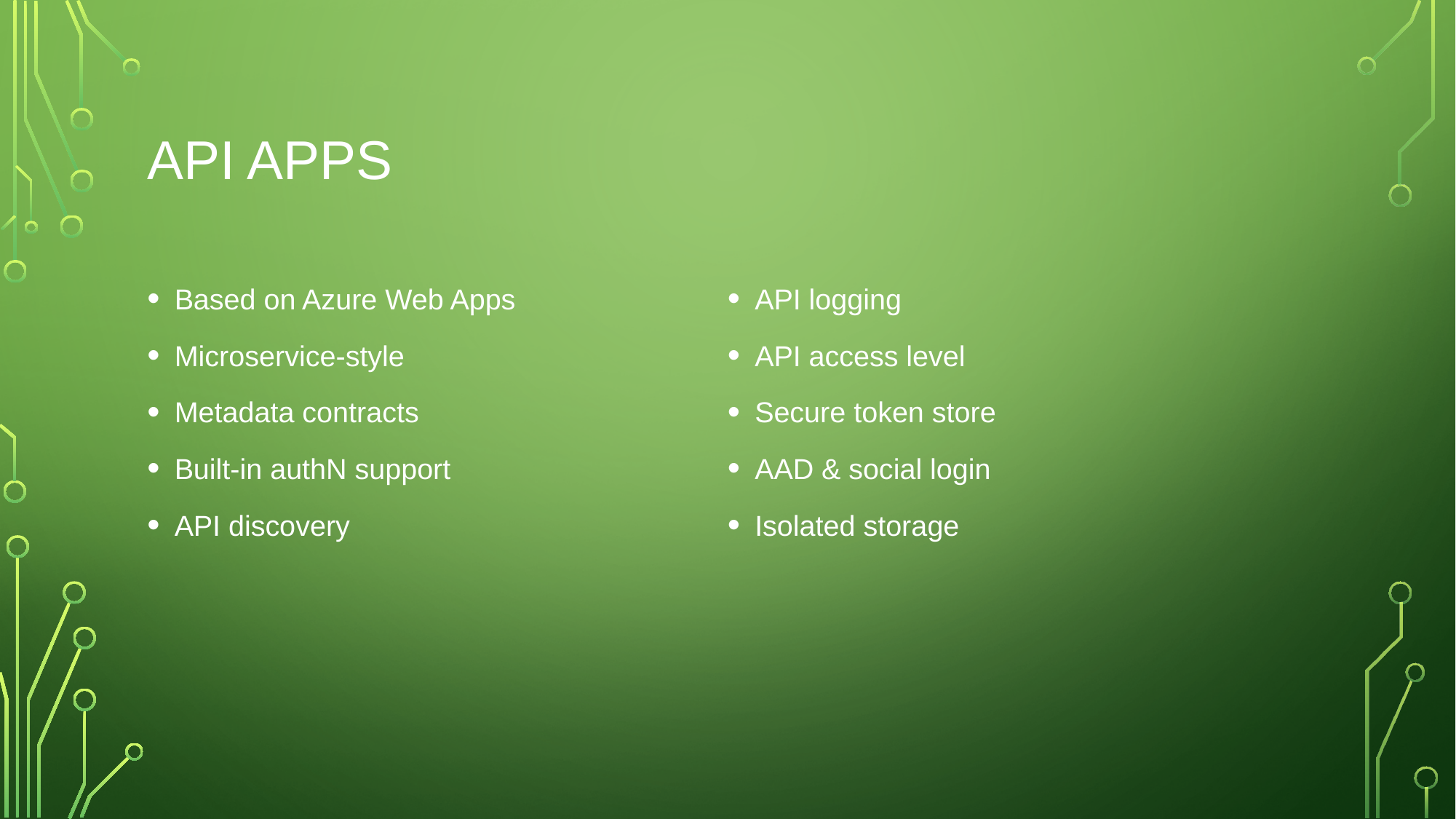

# Api Apps
Based on Azure Web Apps
Microservice-style
Metadata contracts
Built-in authN support
API discovery

API logging
API access level
Secure token store
AAD & social login
Isolated storage